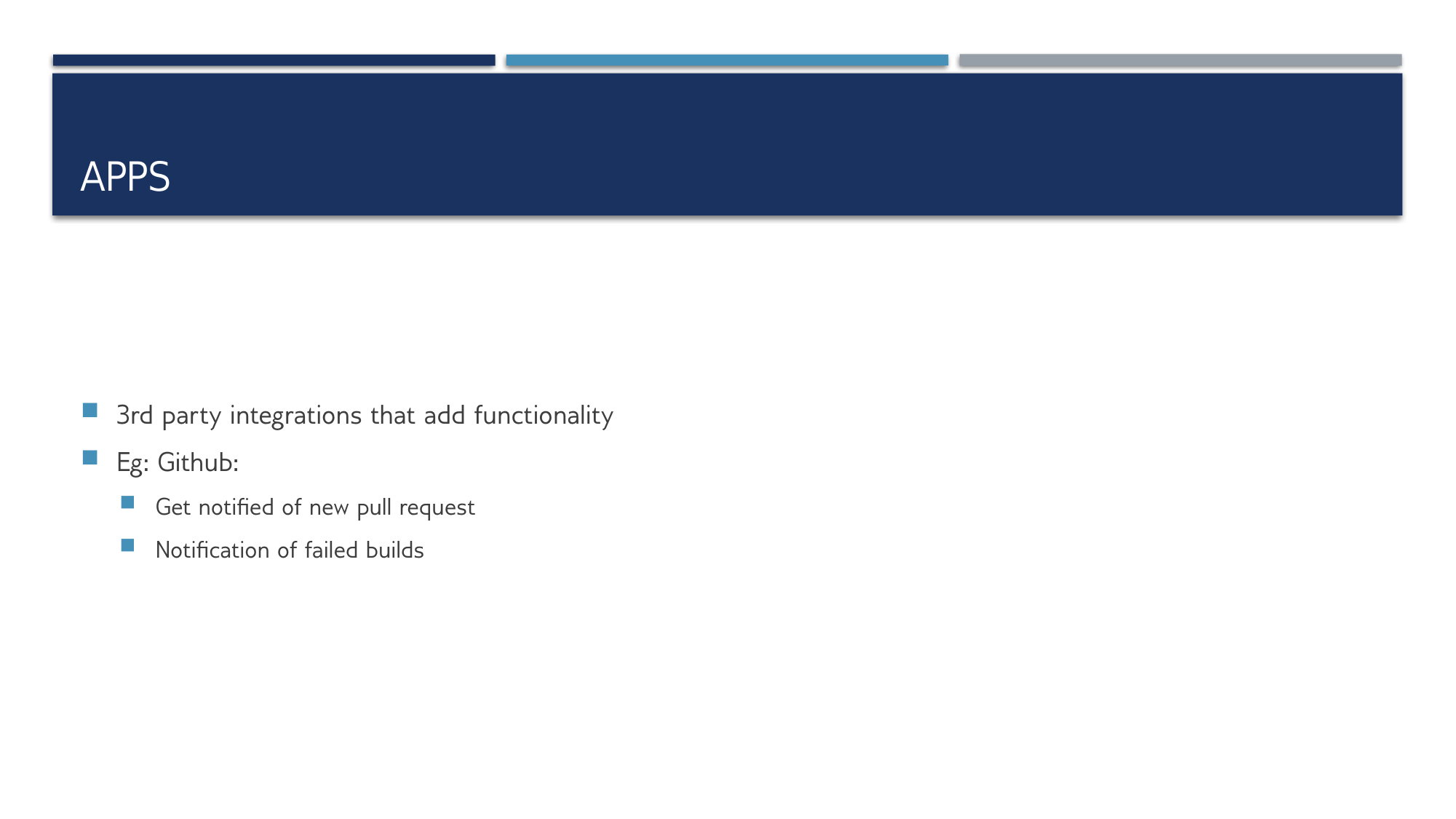

# Apps
3rd party integrations that add functionality
Eg: Github:
Get notified of new pull request
Notification of failed builds